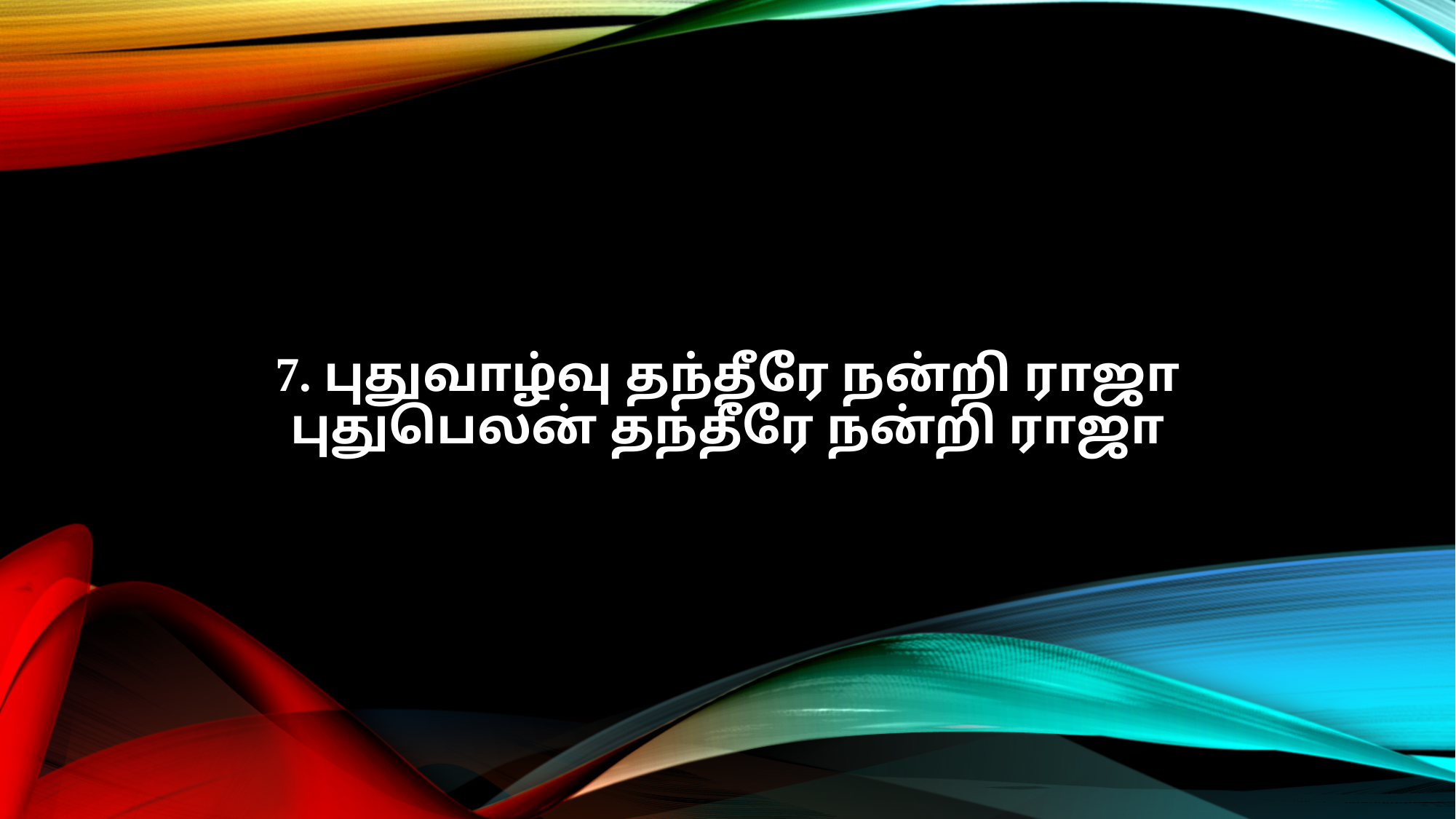

7. புதுவாழ்வு தந்தீரே நன்றி ராஜா
புதுபெலன் தந்தீரே நன்றி ராஜா